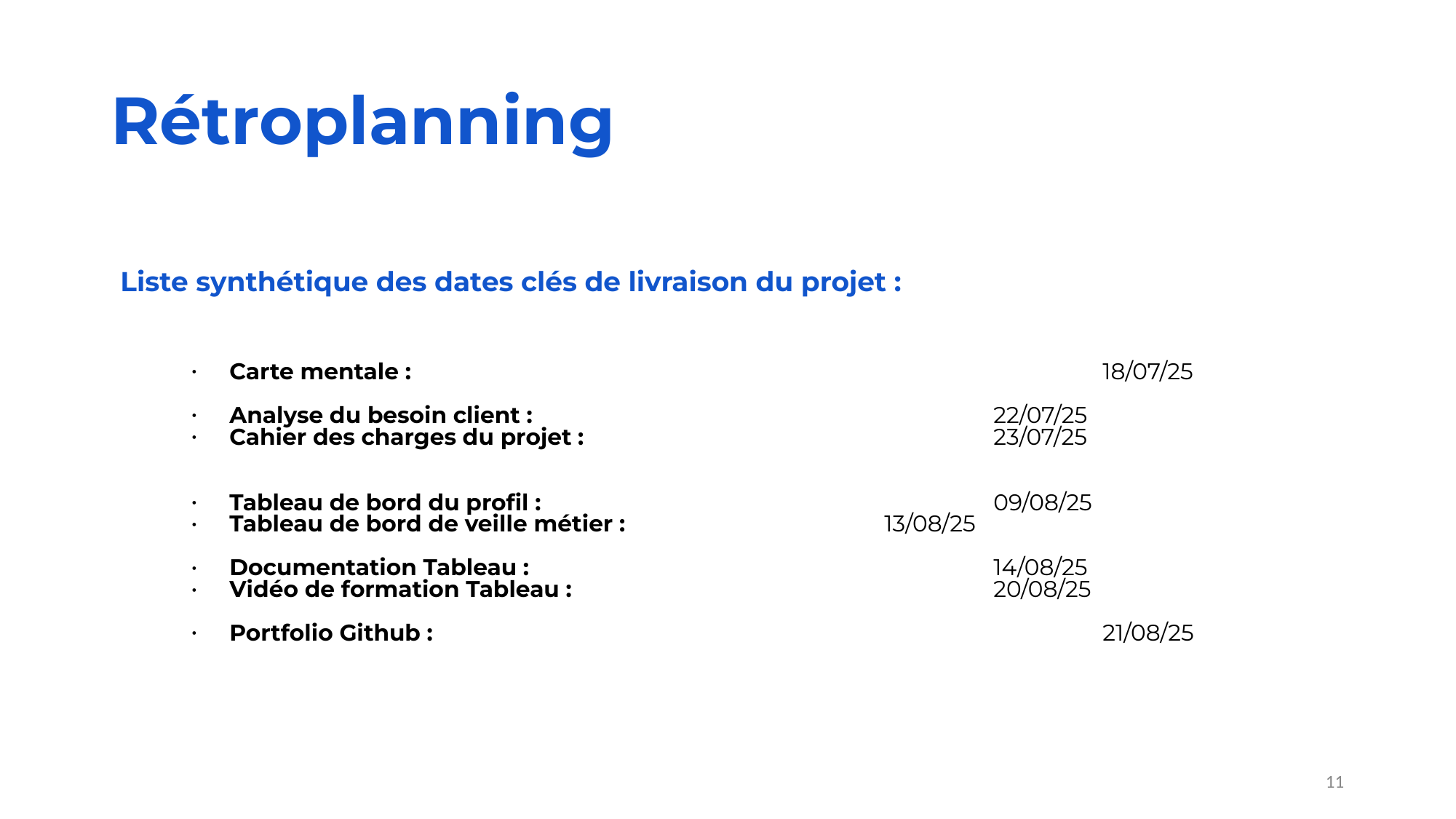

# Rétroplanning
Liste synthétique des dates clés de livraison du projet :

Carte mentale : 							18/07/25

Analyse du besoin client : 					22/07/25
Cahier des charges du projet : 				23/07/25

Tableau de bord du profil : 					09/08/25
Tableau de bord de veille métier :			13/08/25

Documentation Tableau : 					14/08/25
Vidéo de formation Tableau : 				20/08/25

Portfolio Github : 							21/08/25

11